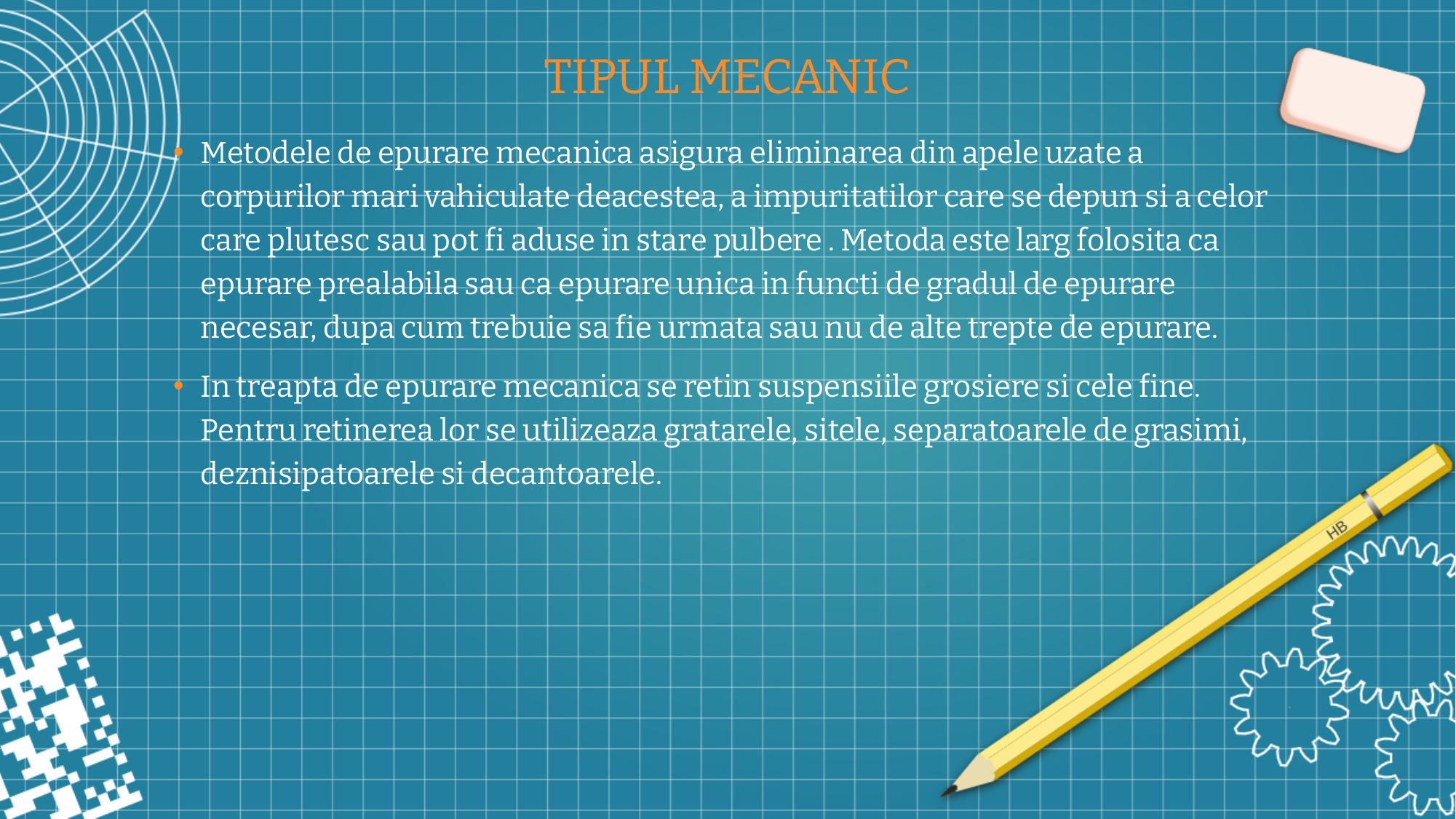

# TIPUL MECANIC
Metodele de epurare mecanica asigura eliminarea din apele uzate a corpurilor mari vahiculate deacestea, a impuritatilor care se depun si a celor care plutesc sau pot fi aduse in stare pulbere . Metoda este larg folosita ca epurare prealabila sau ca epurare unica in functi de gradul de epurare necesar, dupa cum trebuie sa fie urmata sau nu de alte trepte de epurare.
In treapta de epurare mecanica se retin suspensiile grosiere si cele fine. Pentru retinerea lor se utilizeaza gratarele, sitele, separatoarele de grasimi, deznisipatoarele si decantoarele.